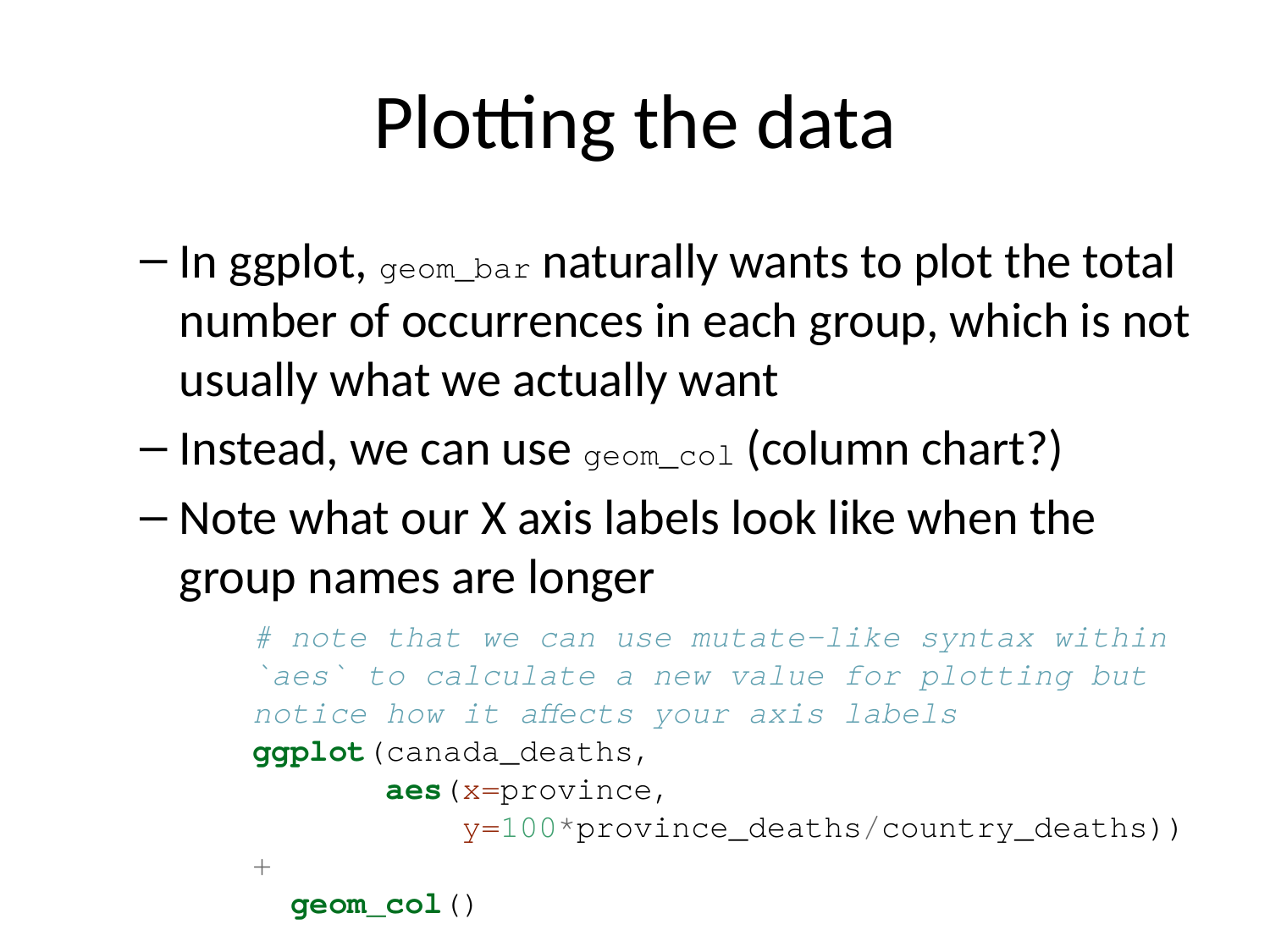

# Plotting the data
In ggplot, geom_bar naturally wants to plot the total number of occurrences in each group, which is not usually what we actually want
Instead, we can use geom_col (column chart?)
Note what our X axis labels look like when the group names are longer
# note that we can use mutate-like syntax within `aes` to calculate a new value for plotting but notice how it affects your axis labels ggplot(canada_deaths, aes(x=province, y=100*province_deaths/country_deaths)) + geom_col()